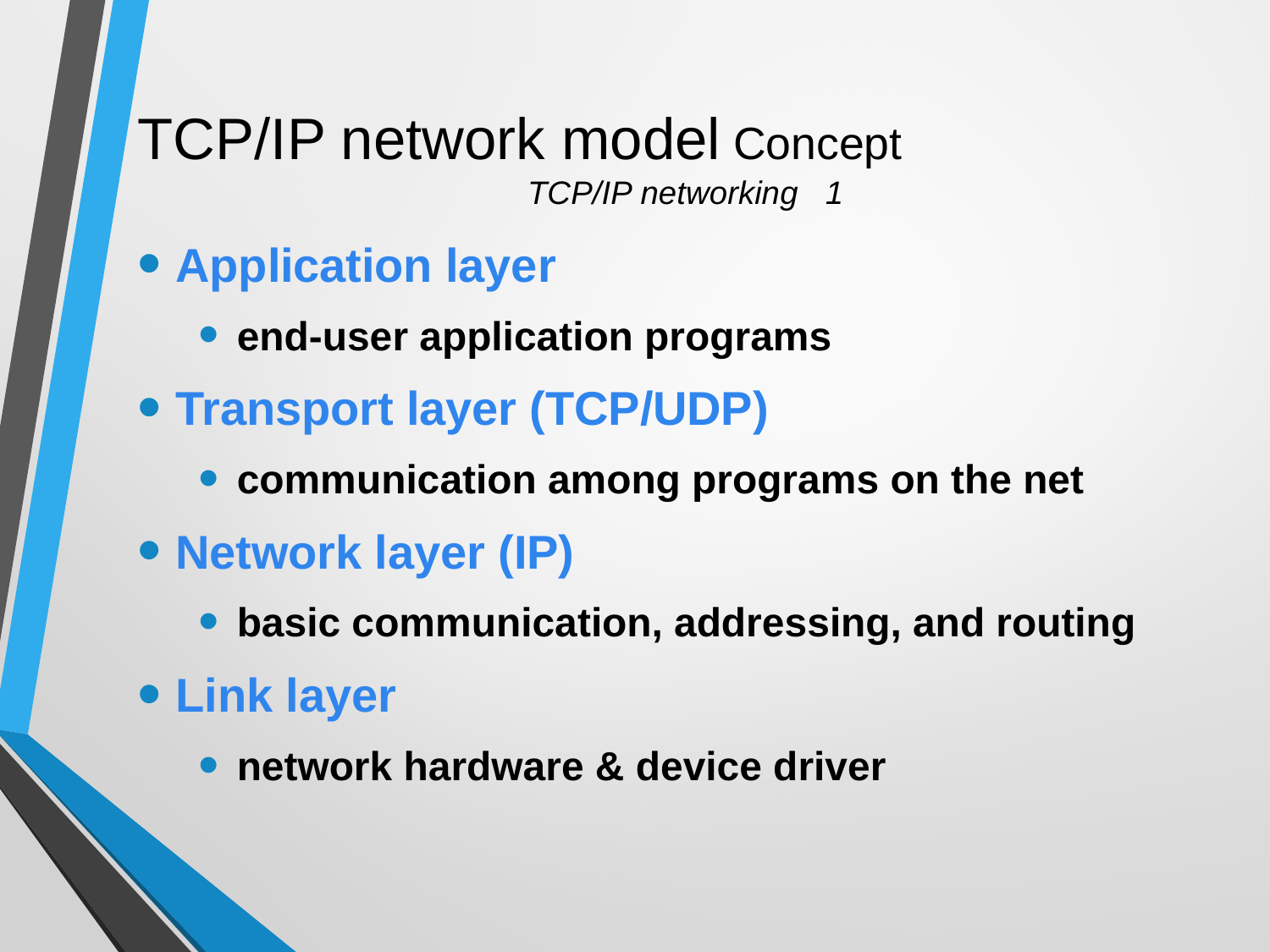

# TCP/IP network model Concept TCP/IP networking   1
Application layer
end-user application programs
Transport layer (TCP/UDP)
communication among programs on the net
Network layer (IP)
basic communication, addressing, and routing
Link layer
network hardware & device driver